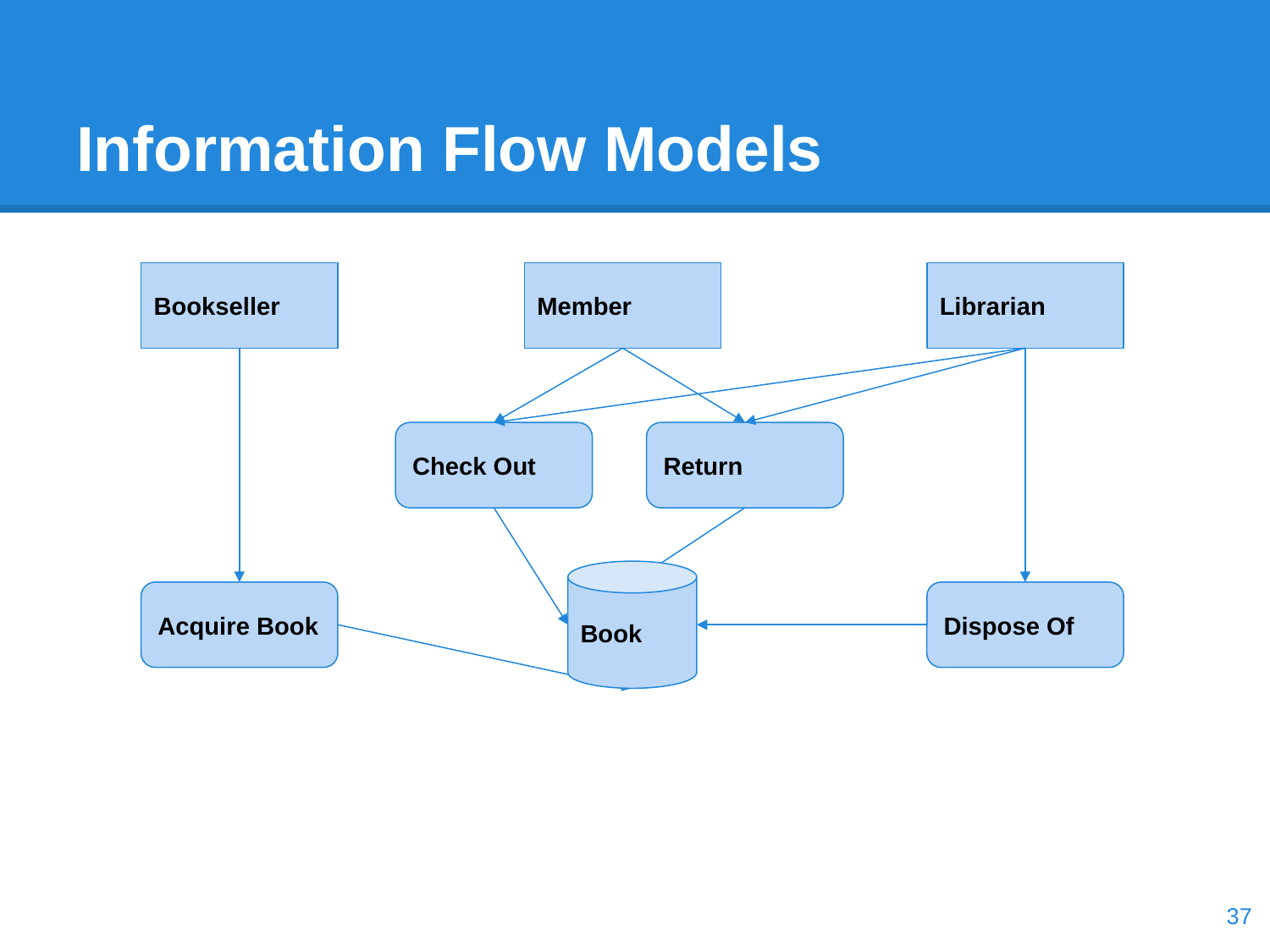

# Information Flow Models
Bookseller
Member
Librarian
Check Out
Return
Book
Acquire Book
Dispose Of
37